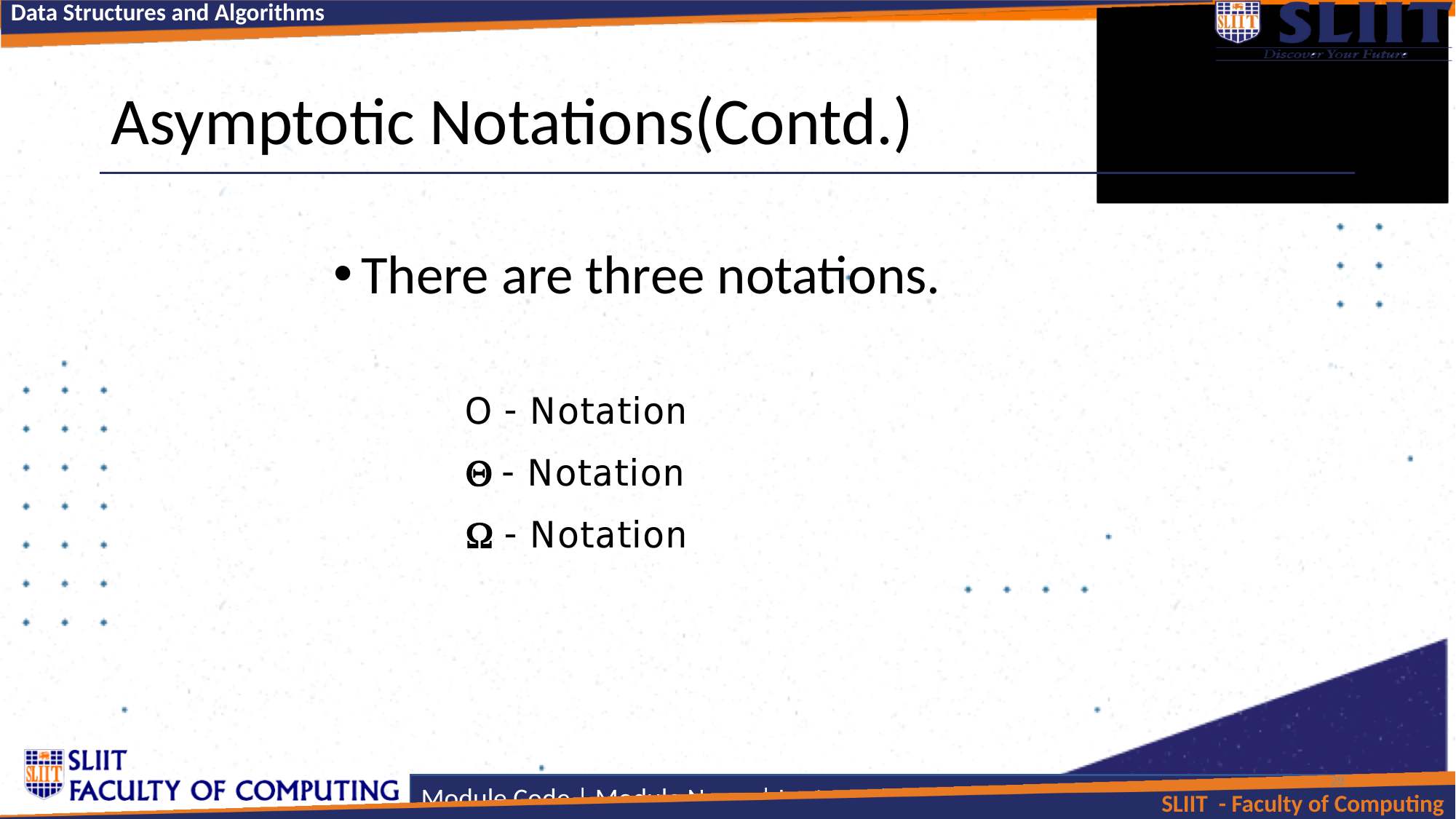

# Asymptotic Notations(Contd.)
There are three notations.
O - Notation
Θ - Notation
Ω - Notation
29